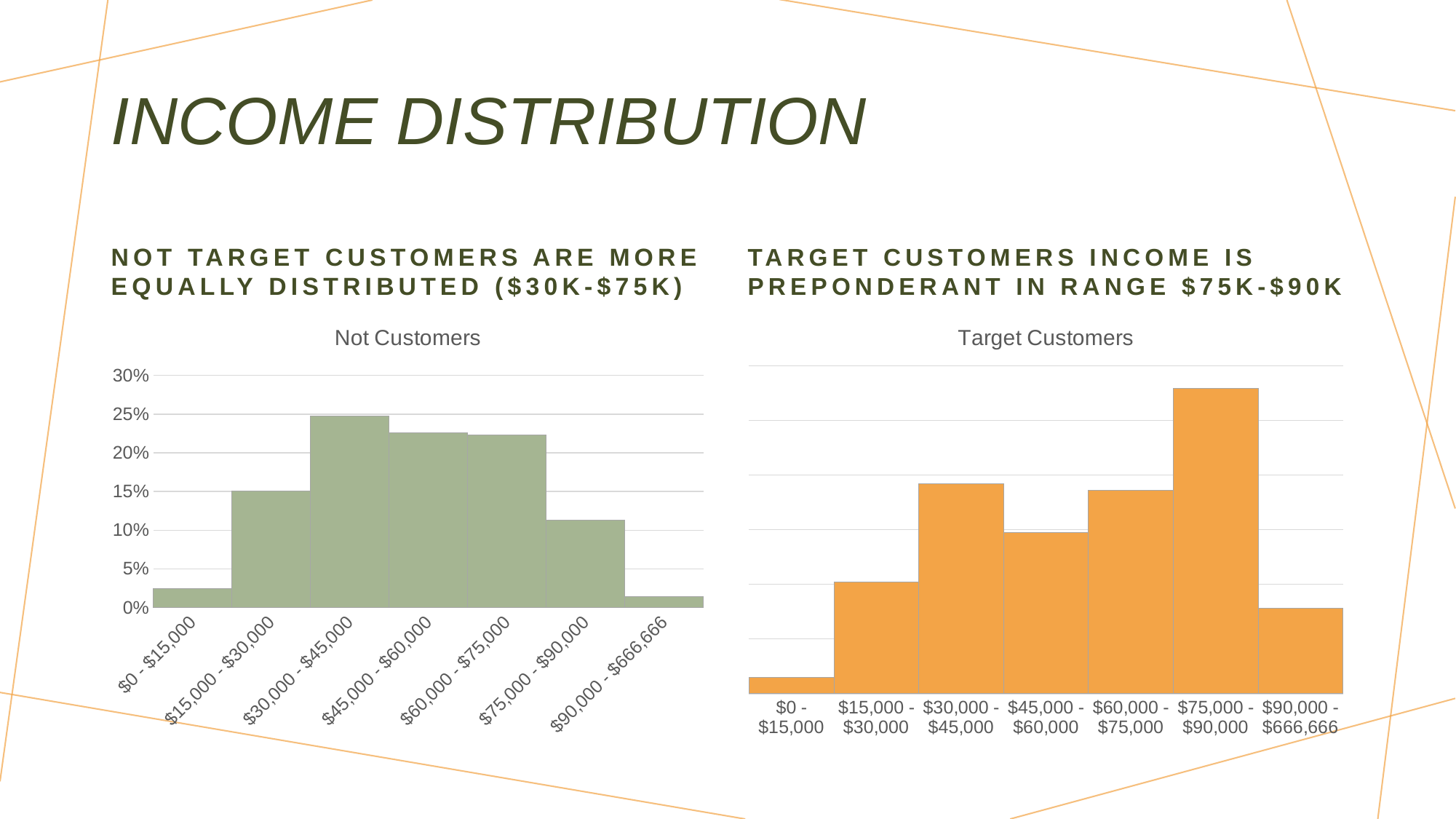

# Income Distribution
Not target customers are more equally distributed ($30k-$75k)
Target customers income is preponderant in range $75k-$90k

### Chart: Not Customers

| Category |  |
|---|---|
| $0 - $15,000 | 0.02496016994158258 |
| $15,000 - $30,000 | 0.15082315454062667 |
| $30,000 - $45,000 | 0.24747742963356345 |
| $45,000 - $60,000 | 0.22623473181093998 |
| $60,000 - $75,000 | 0.22304832713754646 |
| $75,000 - $90,000 | 0.11311736590546999 |
| $90,000 - $666,666 | 0.014338821030270845 |

### Chart: Target Customers

| Category |  |
|---|---|
| $0 - $15,000 | 0.015015015015015015 |
| $15,000 - $30,000 | 0.1021021021021021 |
| $30,000 - $45,000 | 0.1921921921921922 |
| $45,000 - $60,000 | 0.14714714714714713 |
| $60,000 - $75,000 | 0.18618618618618618 |
| $75,000 - $90,000 | 0.27927927927927926 |
| $90,000 - $666,666 | 0.07807807807807808 |